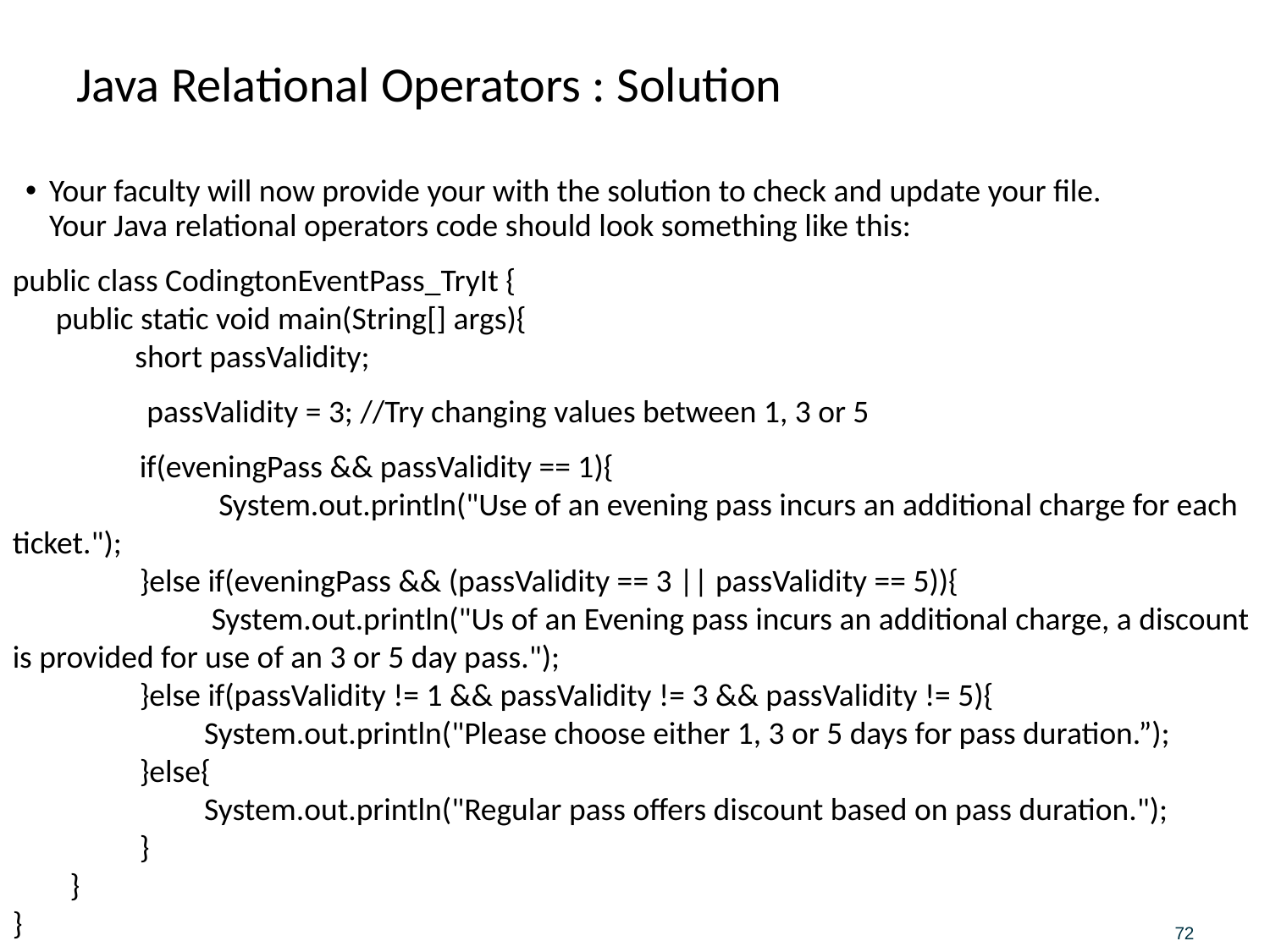

# Java Relational Operators : Solution
Your faculty will now provide your with the solution to check and update your file. Your Java relational operators code should look something like this:

public class CodingtonEventPass_TryIt {
      public static void main(String[] args){
                 short passValidity;

	 passValidity = 3; //Try changing values between 1, 3 or 5

	if(eveningPass && passValidity == 1){
	           System.out.println("Use of an evening pass incurs an additional charge for each ticket.");
	}else if(eveningPass && (passValidity == 3 || passValidity == 5)){
	          System.out.println("Us of an Evening pass incurs an additional charge, a discount is provided for use of an 3 or 5 day pass.");
	}else if(passValidity != 1 && passValidity != 3 && passValidity != 5){
	         System.out.println("Please choose either 1, 3 or 5 days for pass duration.”);	}else{
	         System.out.println("Regular pass offers discount based on pass duration.");
	}
        }
}
72